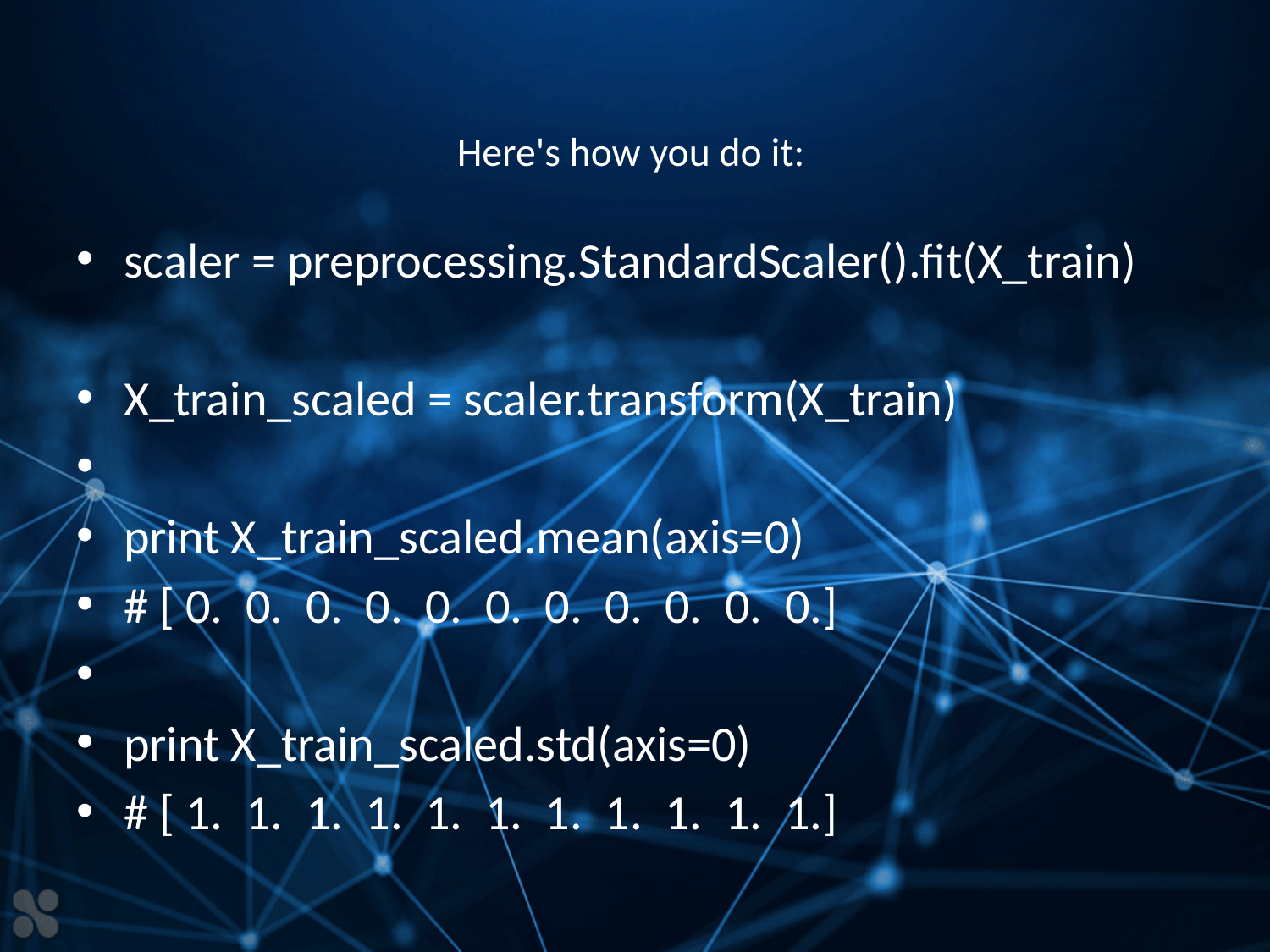

# Here's how you do it:
scaler = preprocessing.StandardScaler().fit(X_train)

X_train_scaled = scaler.transform(X_train)

print X_train_scaled.mean(axis=0)
# [ 0.  0.  0.  0.  0.  0.  0.  0.  0.  0.  0.]

print X_train_scaled.std(axis=0)
# [ 1.  1.  1.  1.  1.  1.  1.  1.  1.  1.  1.]